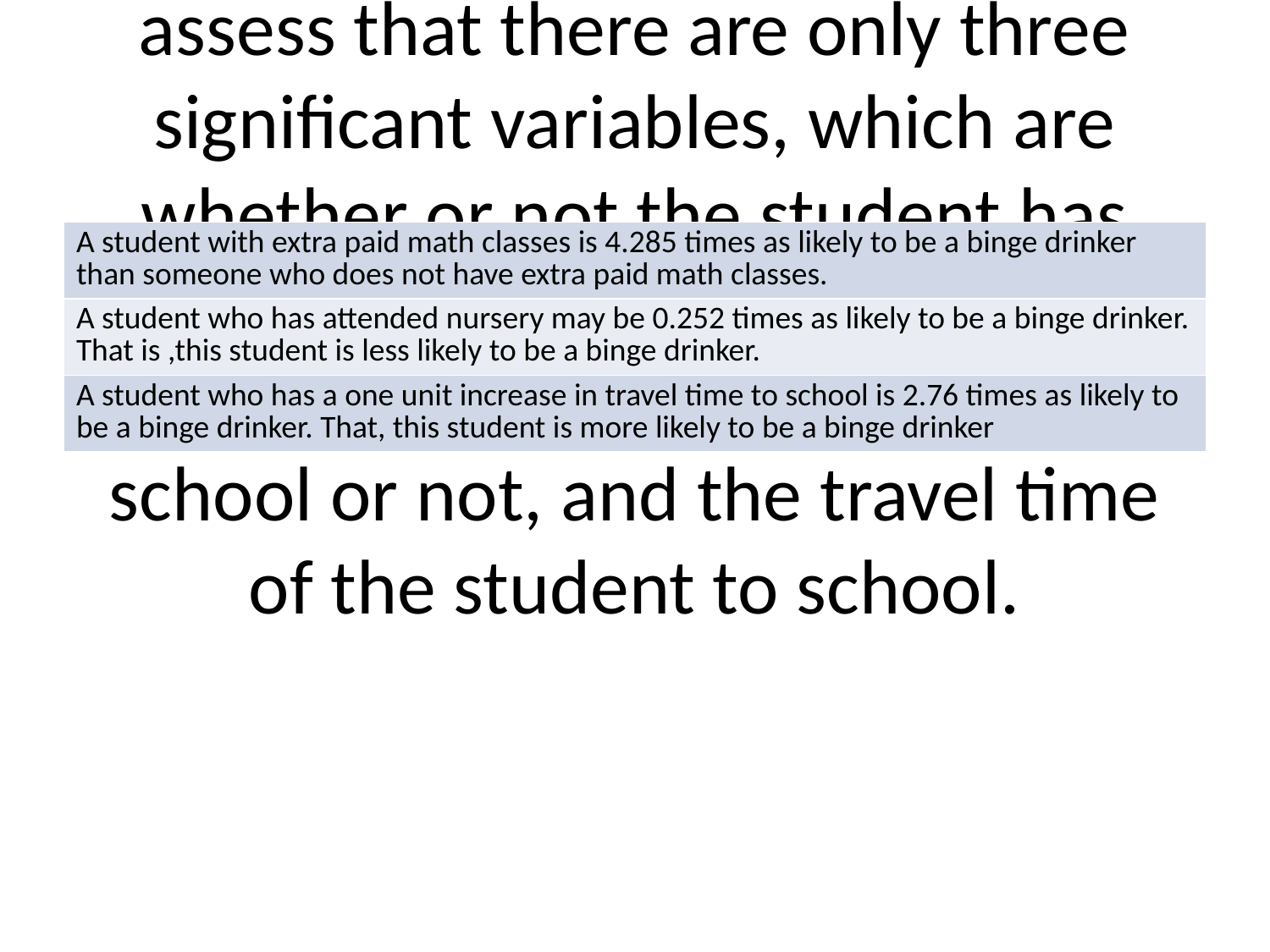

# In terms of external and familial factors impacting whether or not a student respondent is a school/workday binge drinker, we assess that there are only three significant variables, which are whether or not the student has extra paid math classes, whether the student has attended nursery school or not, and the travel time of the student to school.
| A student with extra paid math classes is 4.285 times as likely to be a binge drinker than someone who does not have extra paid math classes. |
| --- |
| A student who has attended nursery may be 0.252 times as likely to be a binge drinker. That is ,this student is less likely to be a binge drinker. |
| A student who has a one unit increase in travel time to school is 2.76 times as likely to be a binge drinker. That, this student is more likely to be a binge drinker |